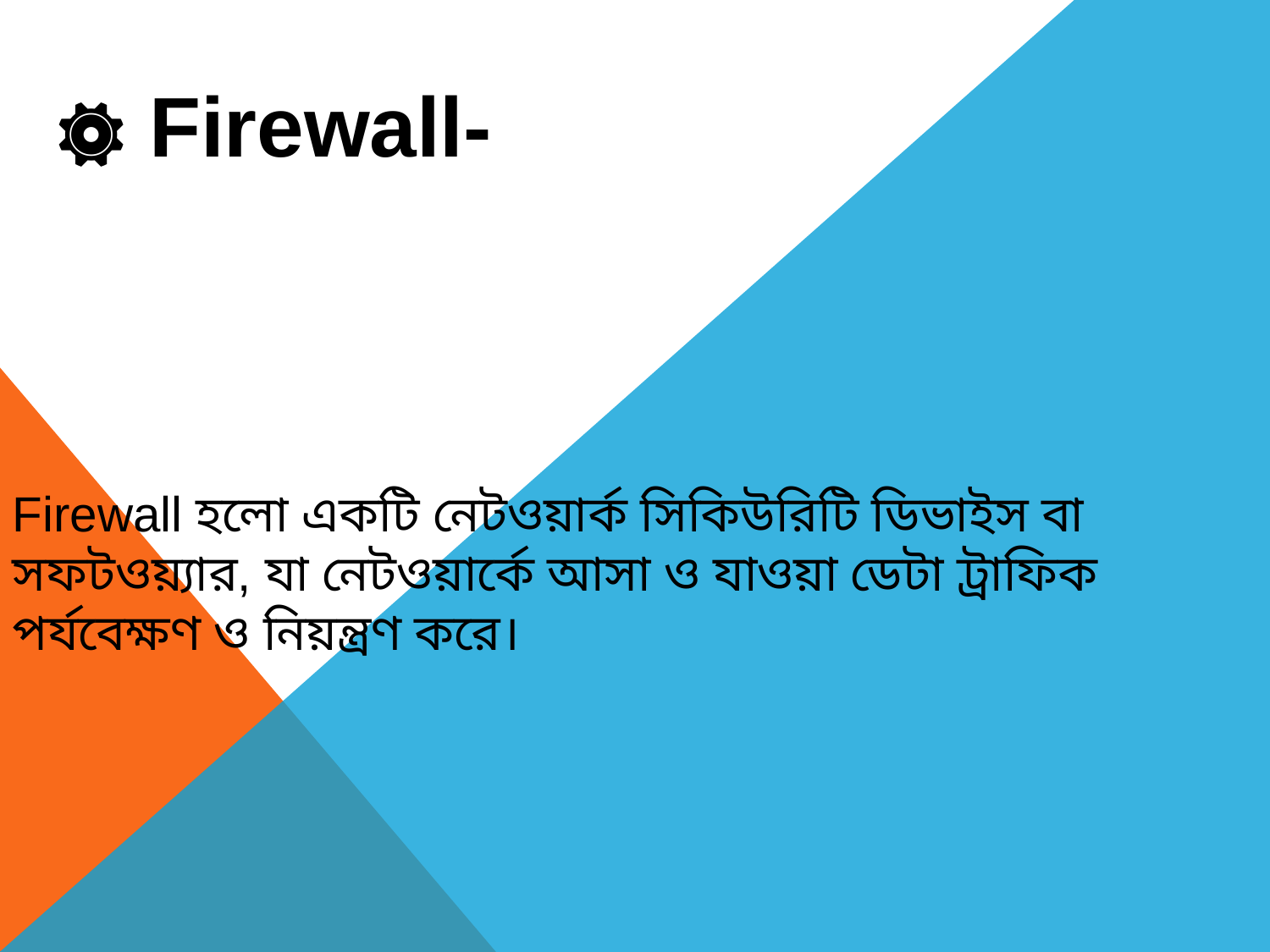

⚙ Firewall-
Firewall হলো একটি নেটওয়ার্ক সিকিউরিটি ডিভাইস বা সফটওয়্যার, যা নেটওয়ার্কে আসা ও যাওয়া ডেটা ট্রাফিক পর্যবেক্ষণ ও নিয়ন্ত্রণ করে।